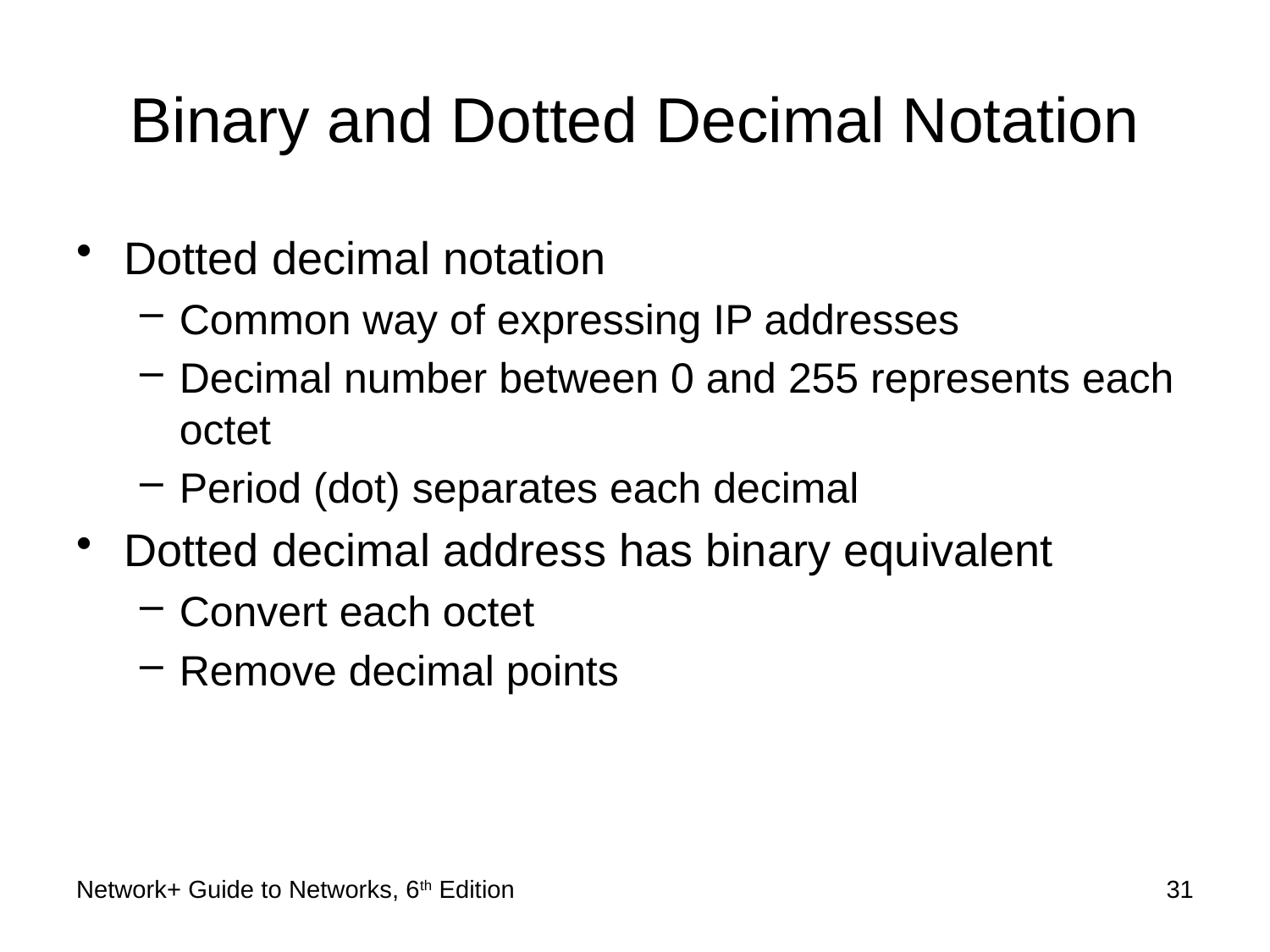

# Binary and Dotted Decimal Notation
Dotted decimal notation
Common way of expressing IP addresses
Decimal number between 0 and 255 represents each octet
Period (dot) separates each decimal
Dotted decimal address has binary equivalent
Convert each octet
Remove decimal points
Network+ Guide to Networks, 6th Edition
31